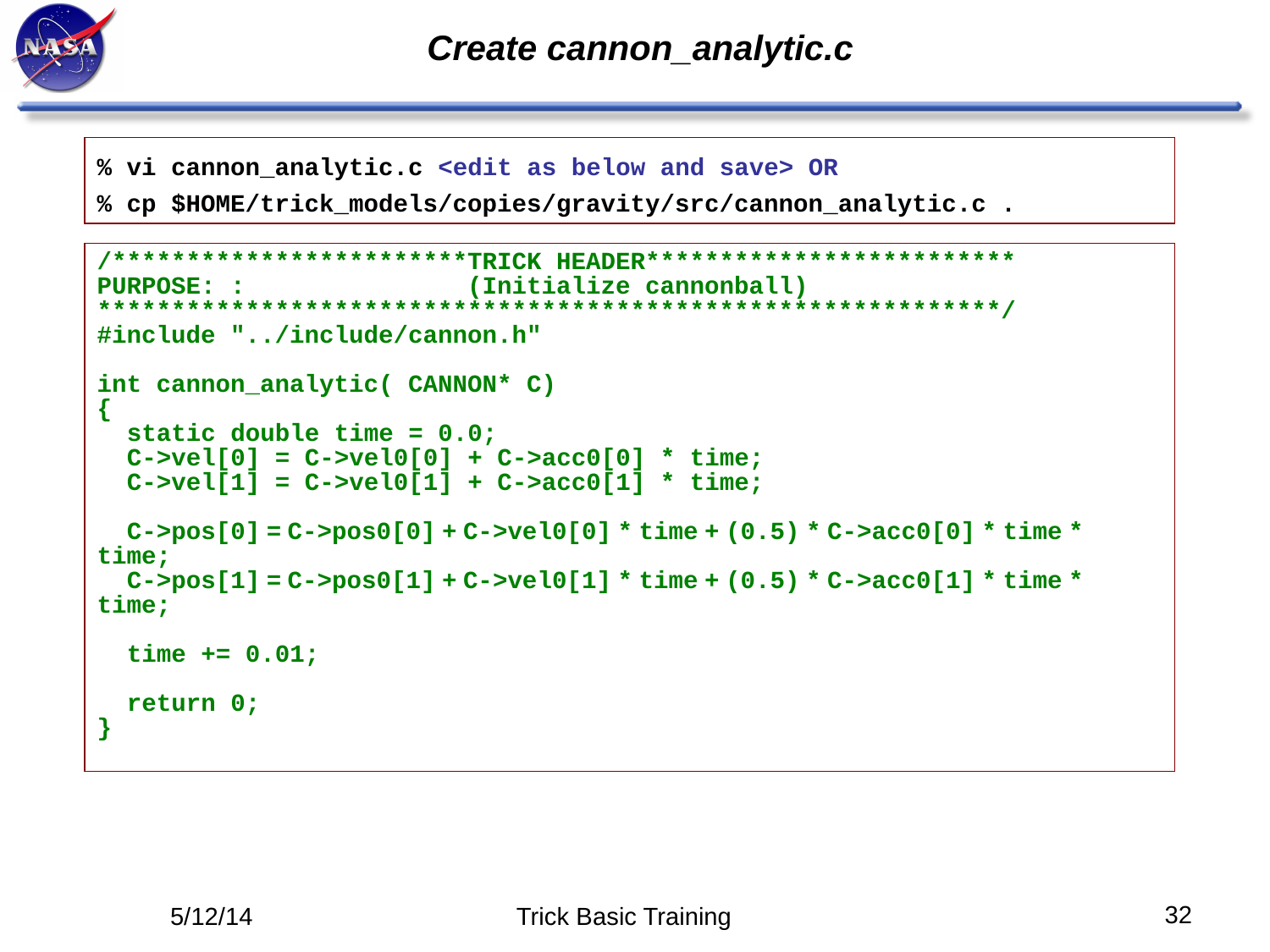

# Create cannon_analytic.c
% vi cannon_analytic.c <edit as below and save> OR
% cp $HOME/trick_models/copies/gravity/src/cannon_analytic.c .
/************************TRICK HEADER*************************
PURPOSE: :               (Initialize cannonball)
*************************************************************/
#include "../include/cannon.h"

int cannon_analytic( CANNON* C)
{
  static double time = 0.0;
  C->vel[0] = C->vel0[0] + C->acc0[0] * time;
  C->vel[1] = C->vel0[1] + C->acc0[1] * time;

  C->pos[0] = C->pos0[0] + C->vel0[0] * time + (0.5) * C->acc0[0] * time * time;
  C->pos[1] = C->pos0[1] + C->vel0[1] * time + (0.5) * C->acc0[1] * time * time;

  time += 0.01;

  return 0;
}

32
5/12/14
Trick Basic Training